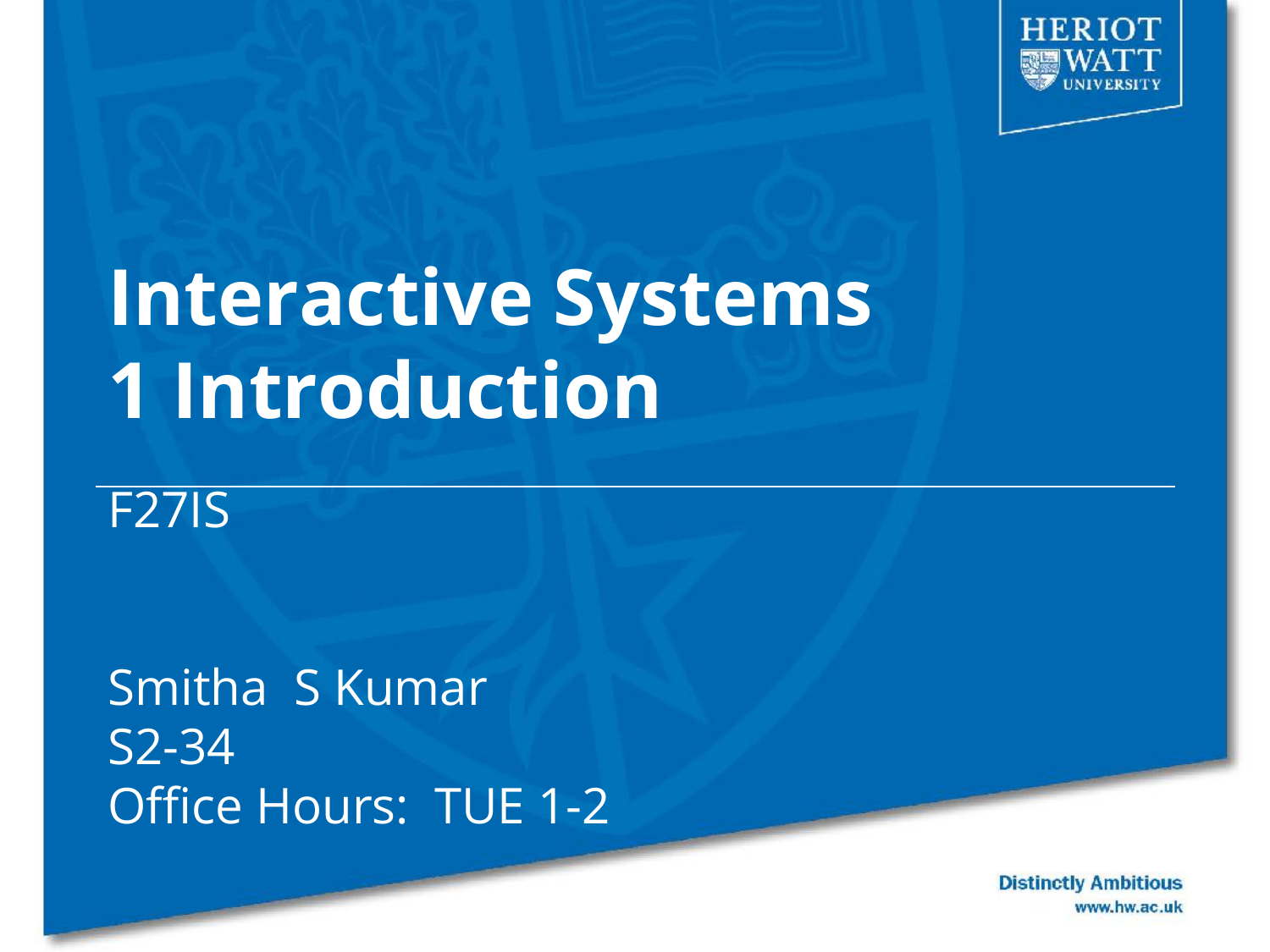

# Interactive Systems
1 Introduction
F27IS

Smitha  S Kumar
S2-34
Office Hours:  TUE 1-2